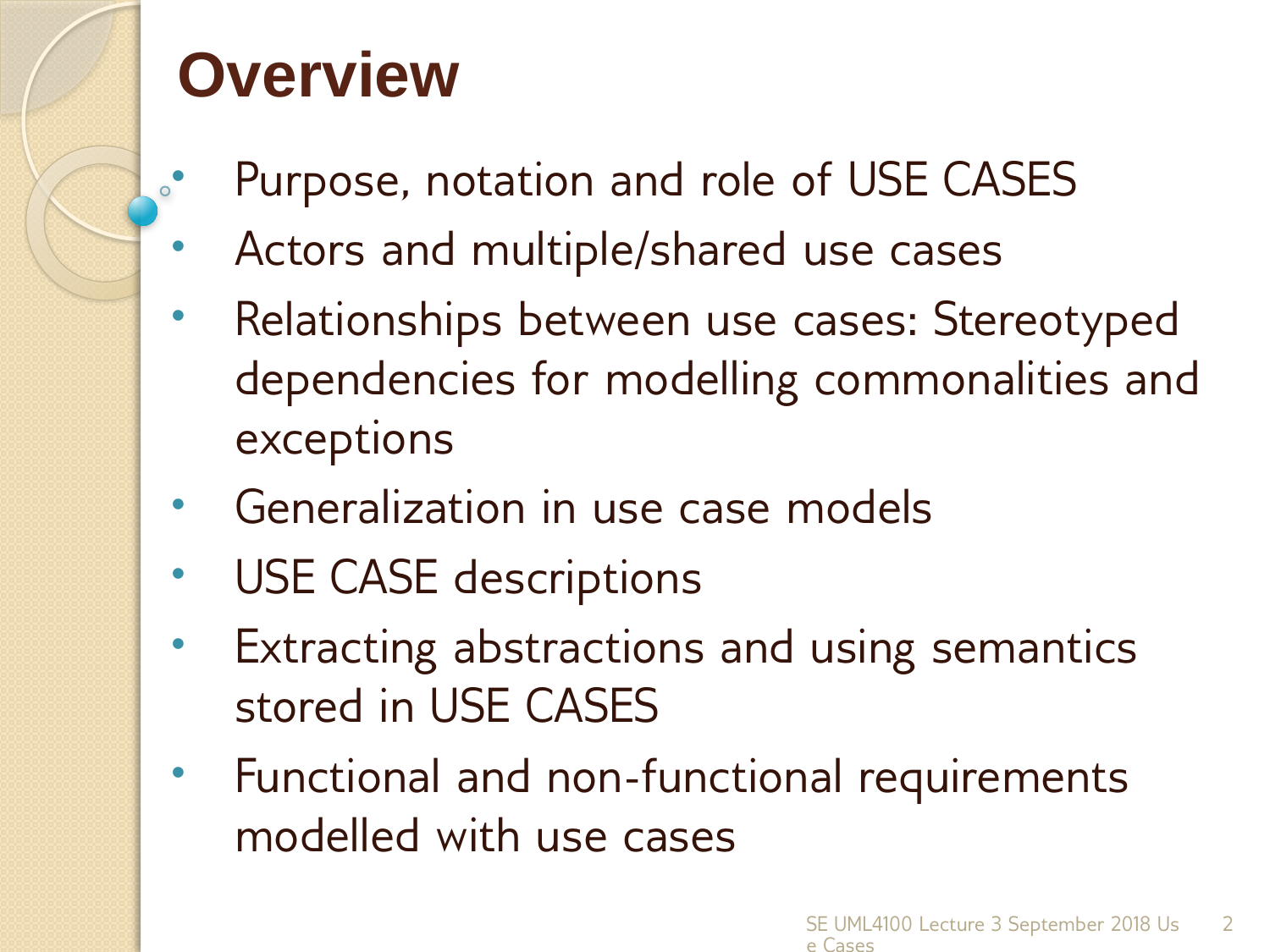

# Overview
Purpose, notation and role of USE CASES
Actors and multiple/shared use cases
Relationships between use cases: Stereotyped dependencies for modelling commonalities and exceptions
Generalization in use case models
USE CASE descriptions
Extracting abstractions and using semantics stored in USE CASES
Functional and non-functional requirements modelled with use cases
SE UML4100 Lecture 3 September 2018 Use Cases
2